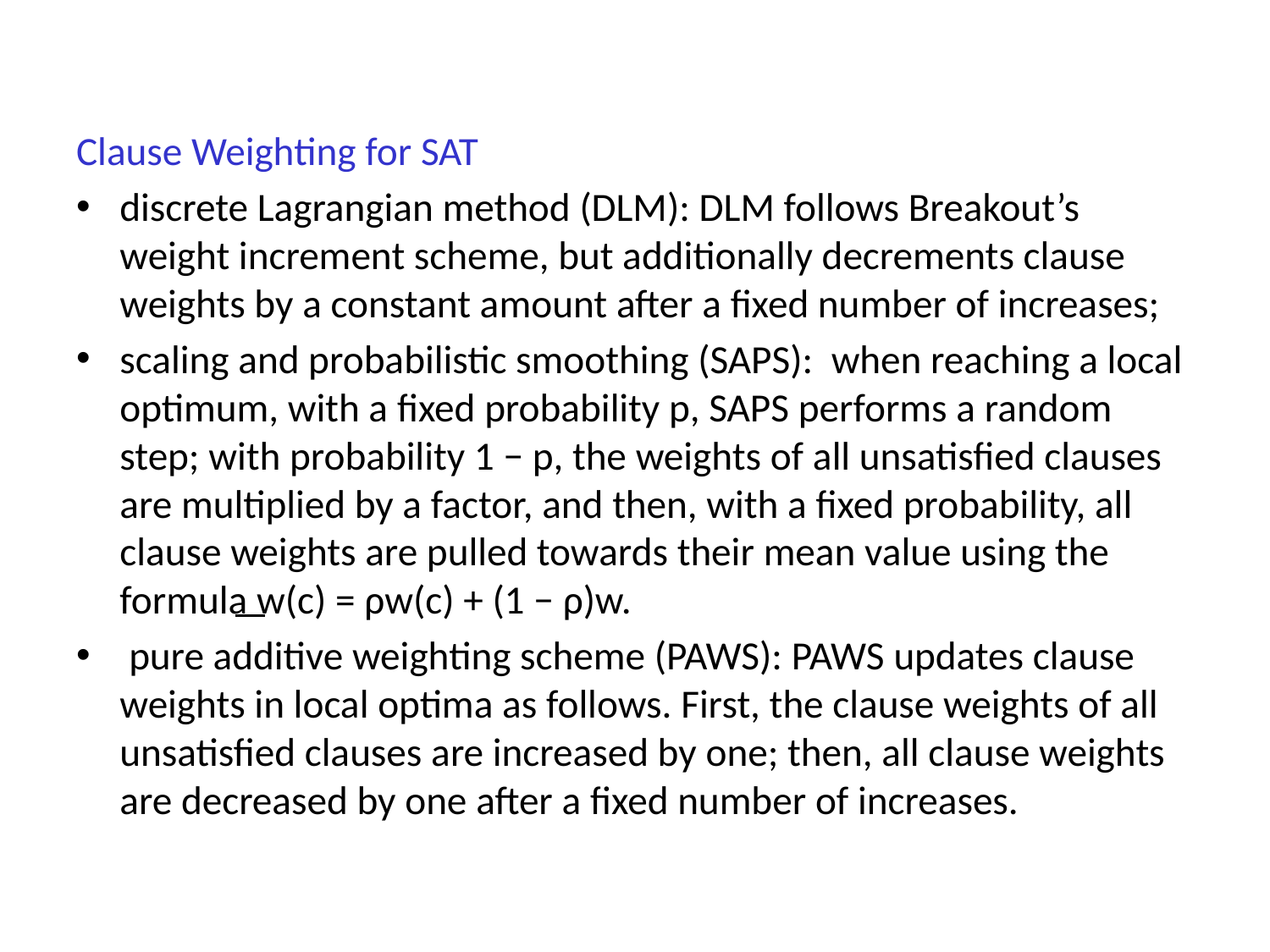

Clause Weighting for SAT
discrete Lagrangian method (DLM): DLM follows Breakout’s weight increment scheme, but additionally decrements clause weights by a constant amount after a fixed number of increases;
scaling and probabilistic smoothing (SAPS):  when reaching a local optimum, with a fixed probability p, SAPS performs a random step; with probability 1 − p, the weights of all unsatisfied clauses are multiplied by a factor, and then, with a fixed probability, all clause weights are pulled towards their mean value using the formula w(c) = ρw(c) + (1 − ρ)w.
 pure additive weighting scheme (PAWS): PAWS updates clause weights in local optima as follows. First, the clause weights of all unsatisfied clauses are increased by one; then, all clause weights are decreased by one after a fixed number of increases.